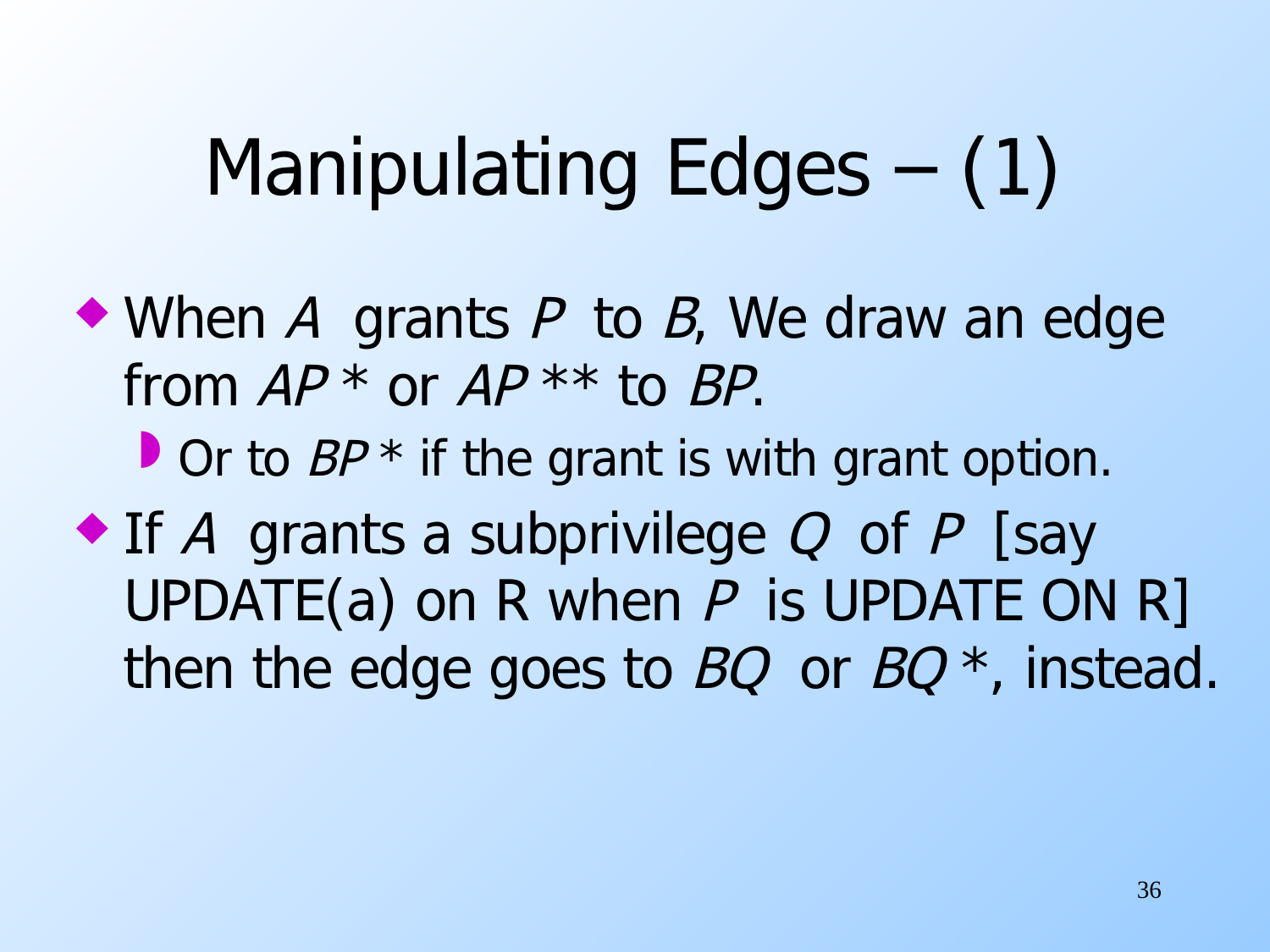

# Manipulating Edges – (1)
When A  grants P  to B, We draw an edge from AP * or AP ** to BP.
Or to BP * if the grant is with grant option.
If A  grants a subprivilege Q  of P  [say UPDATE(a) on R when P  is UPDATE ON R] then the edge goes to BQ  or BQ *, instead.
36